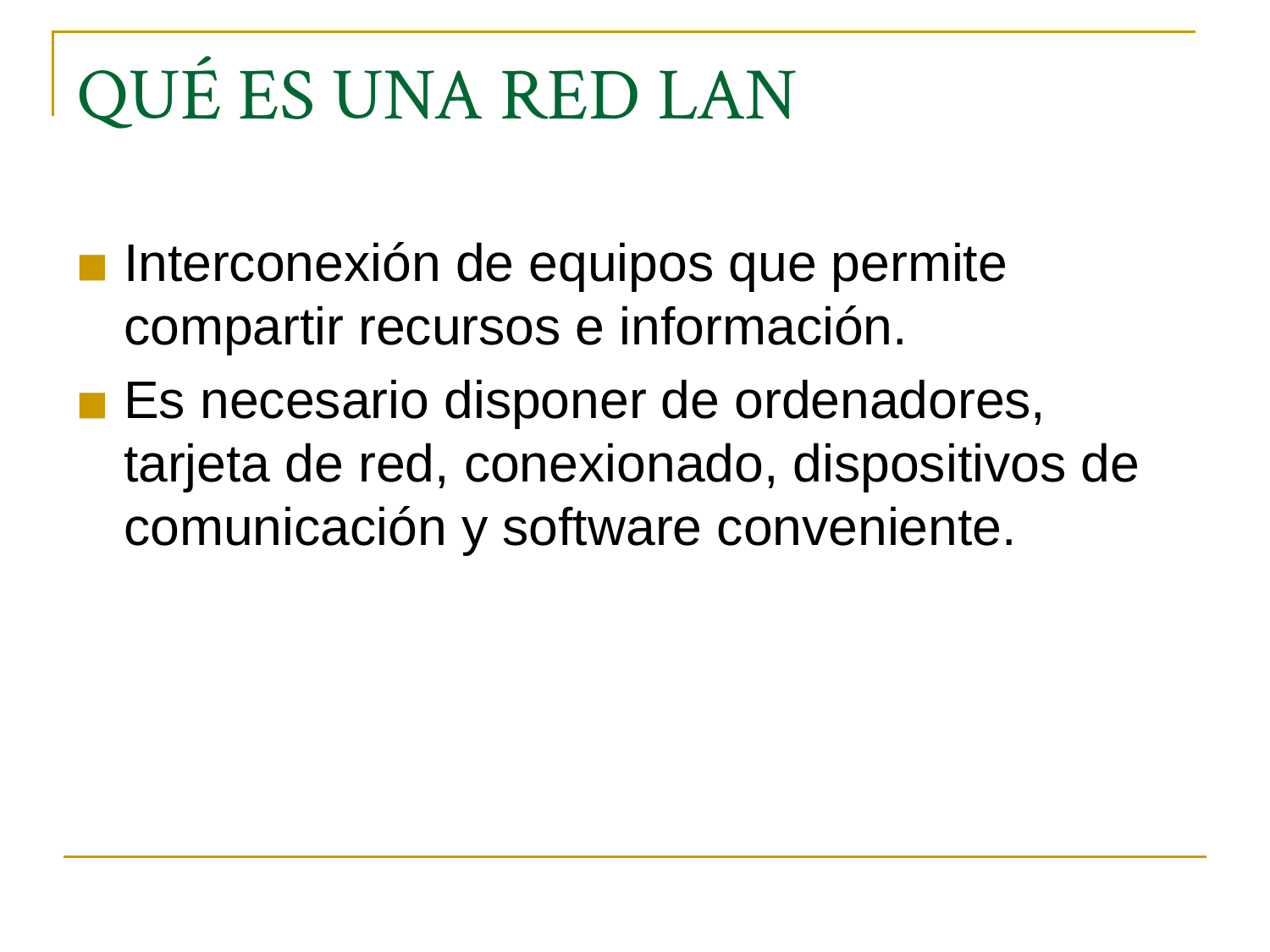

# QUÉ ES UNA RED LAN
Interconexión de equipos que permite compartir recursos e información.
Es necesario disponer de ordenadores, tarjeta de red, conexionado, dispositivos de comunicación y software conveniente.